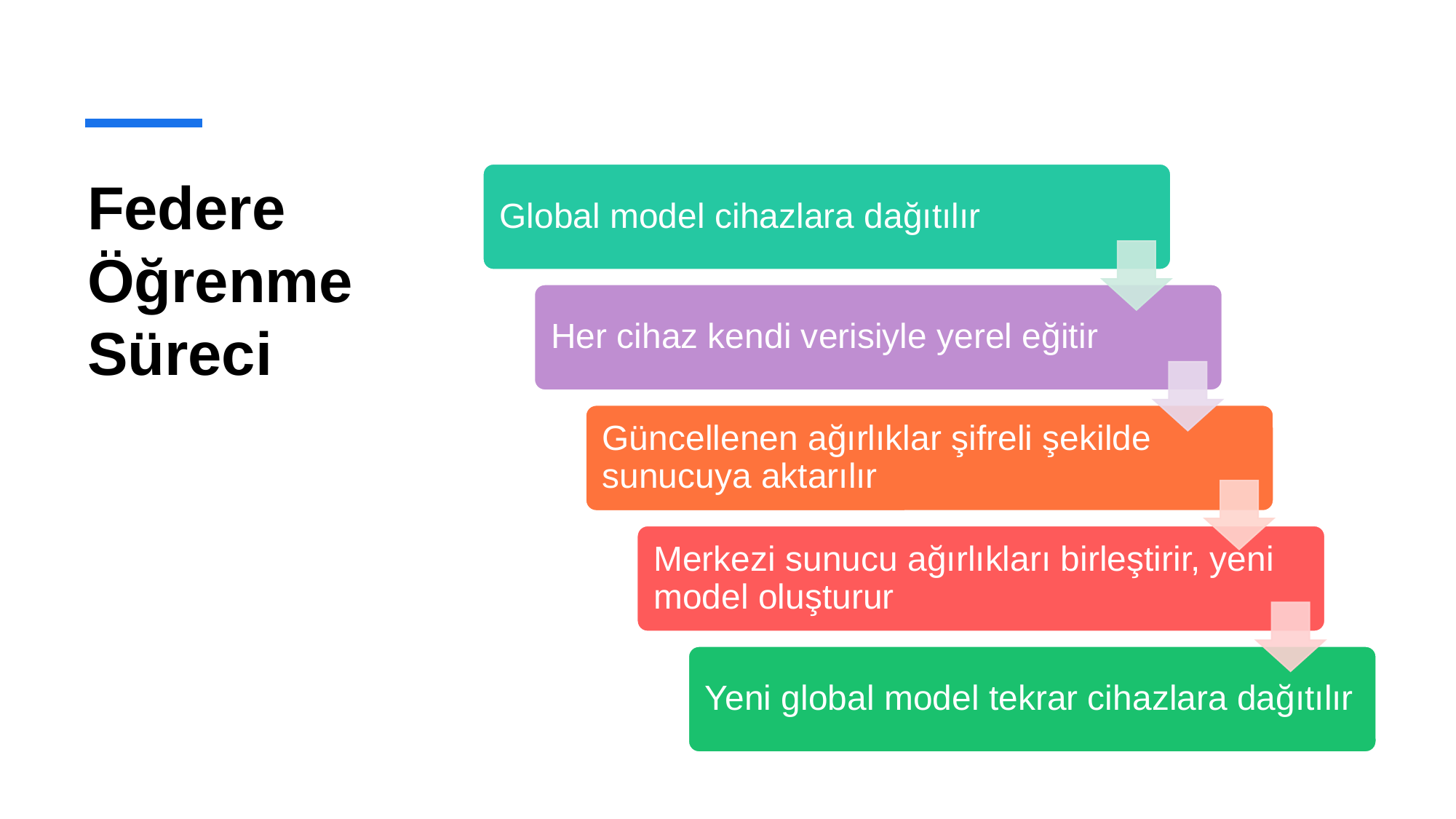

# Federe Öğrenme Süreci
Global model cihazlara dağıtılır
Her cihaz kendi verisiyle yerel eğitir
Güncellenen ağırlıklar şifreli şekilde sunucuya aktarılır
Merkezi sunucu ağırlıkları birleştirir, yeni model oluşturur
Yeni global model tekrar cihazlara dağıtılır